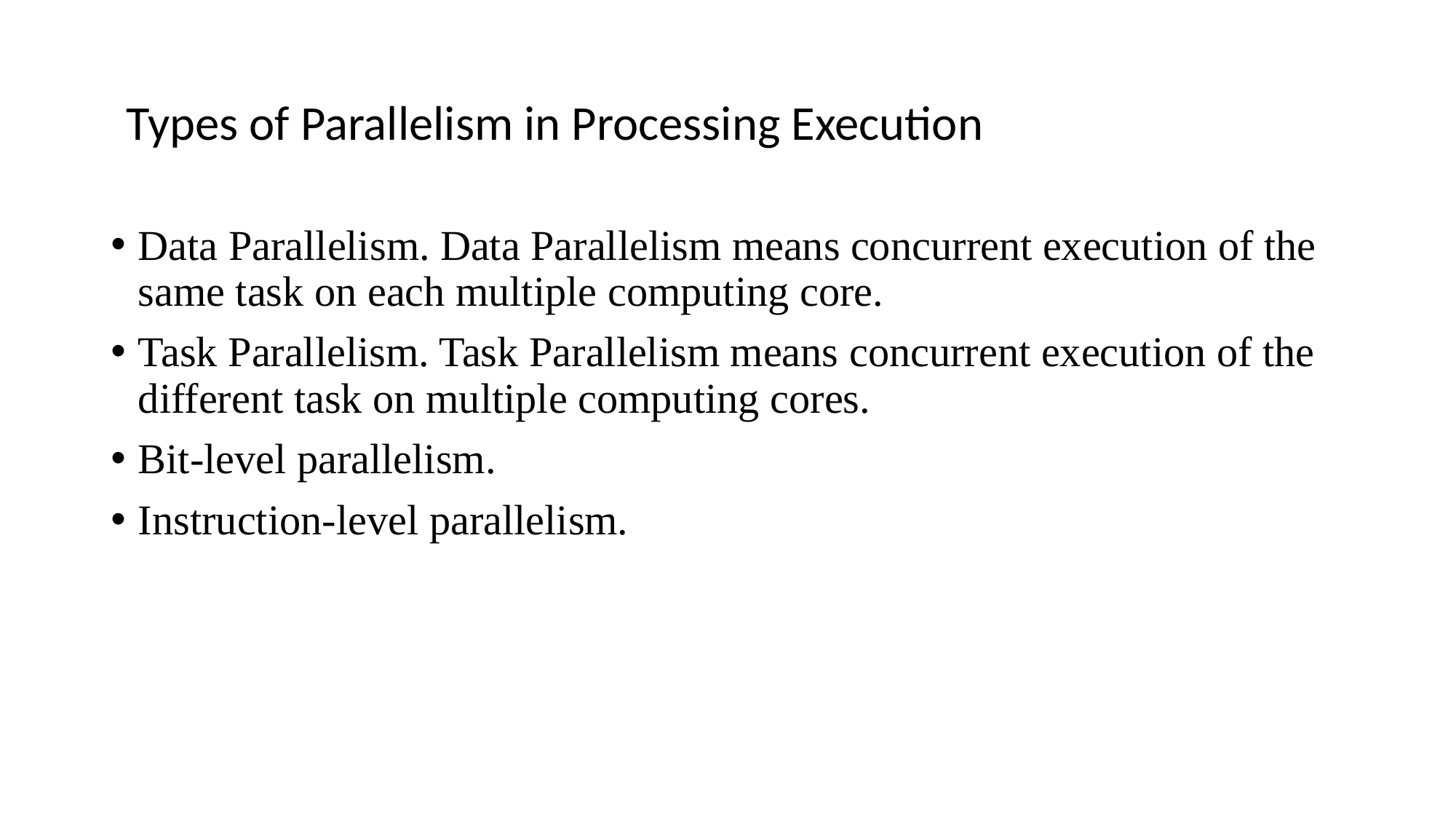

# Types of Parallelism in Processing Execution
Data Parallelism. Data Parallelism means concurrent execution of the same task on each multiple computing core.
Task Parallelism. Task Parallelism means concurrent execution of the different task on multiple computing cores.
Bit-level parallelism.
Instruction-level parallelism.